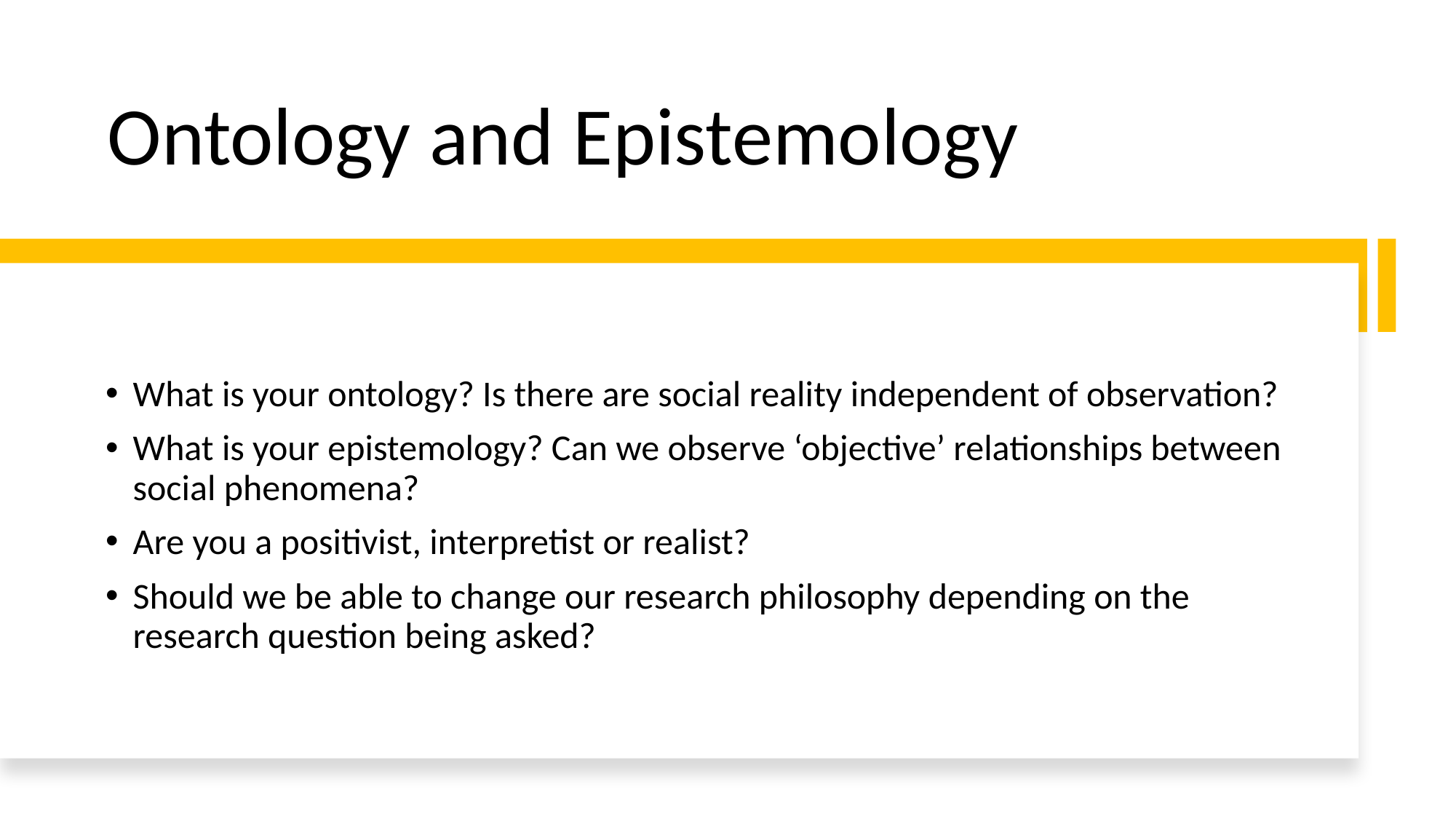

# Ontology and Epistemology

What is your ontology? Is there are social reality independent of observation?
What is your epistemology? Can we observe ‘objective’ relationships between social phenomena?
Are you a positivist, interpretist or realist?
Should we be able to change our research philosophy depending on the research question being asked?